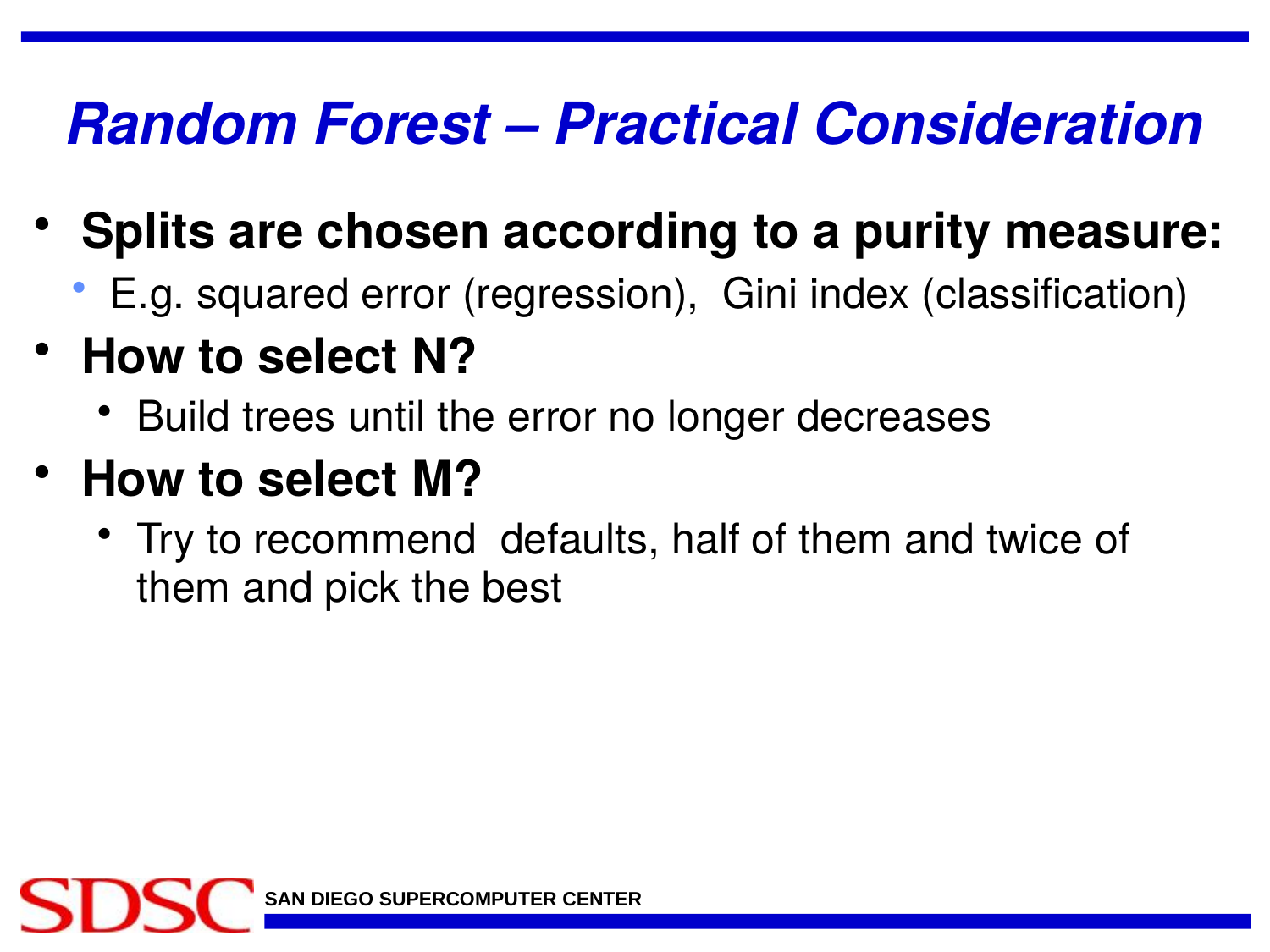

# Random Forest – Practical Consideration
Splits are chosen according to a purity measure:
E.g. squared error (regression),  Gini index (classification)
How to select N?
Build trees until the error no longer decreases
How to select M?
Try to recommend  defaults, half of them and twice of them and pick the best